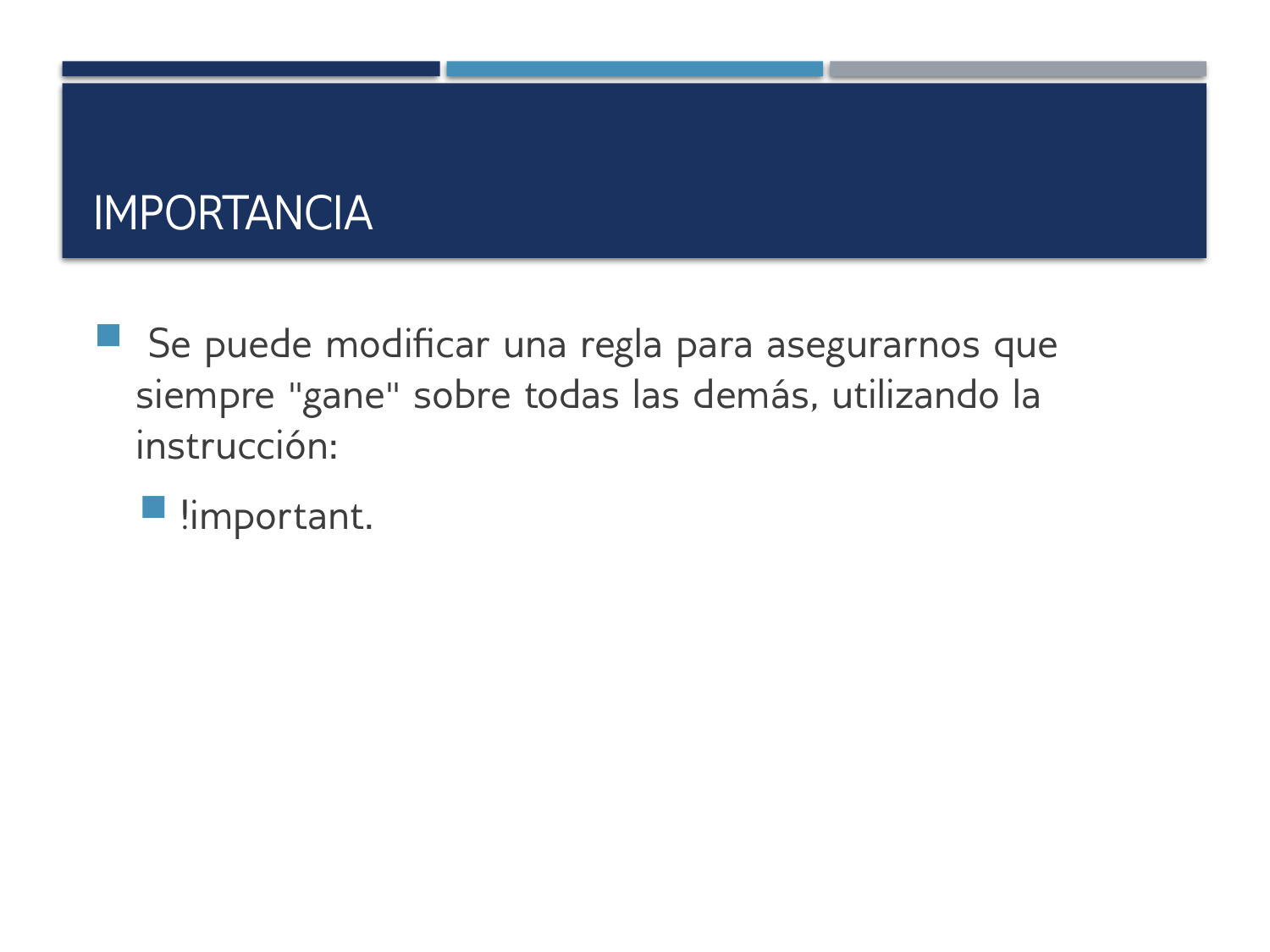

# Importancia
 Se puede modificar una regla para asegurarnos que siempre "gane" sobre todas las demás, utilizando la instrucción:
!important.